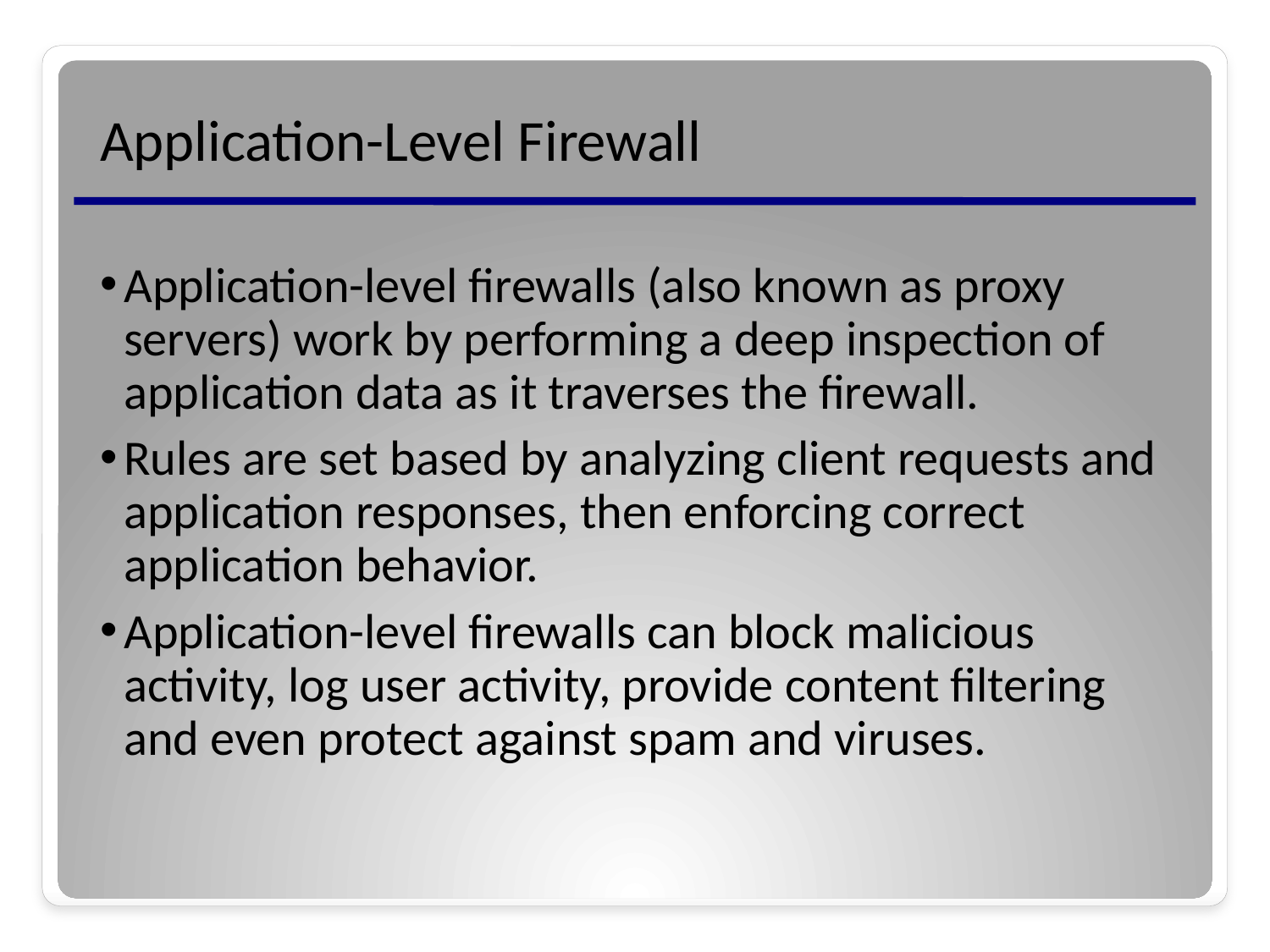

# Application-Level Firewall
Application-level firewalls (also known as proxy servers) work by performing a deep inspection of application data as it traverses the firewall.
Rules are set based by analyzing client requests and application responses, then enforcing correct application behavior.
Application-level firewalls can block malicious activity, log user activity, provide content filtering and even protect against spam and viruses.